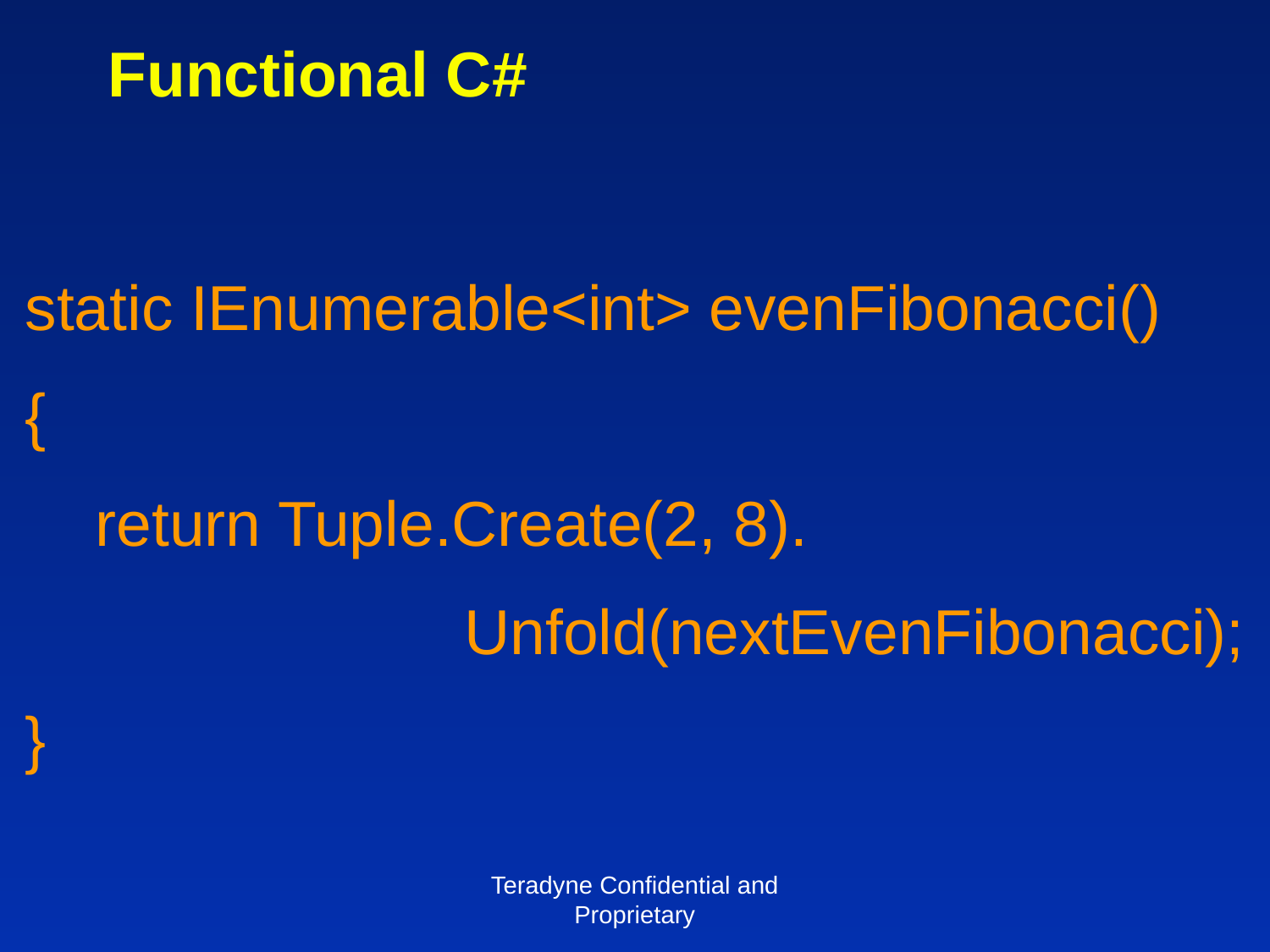

# Functional C#
static IEnumerable<int> evenFibonacci()
{
    return Tuple.Create(2, 8).
                         Unfold(nextEvenFibonacci);
}
Teradyne Confidential and Proprietary